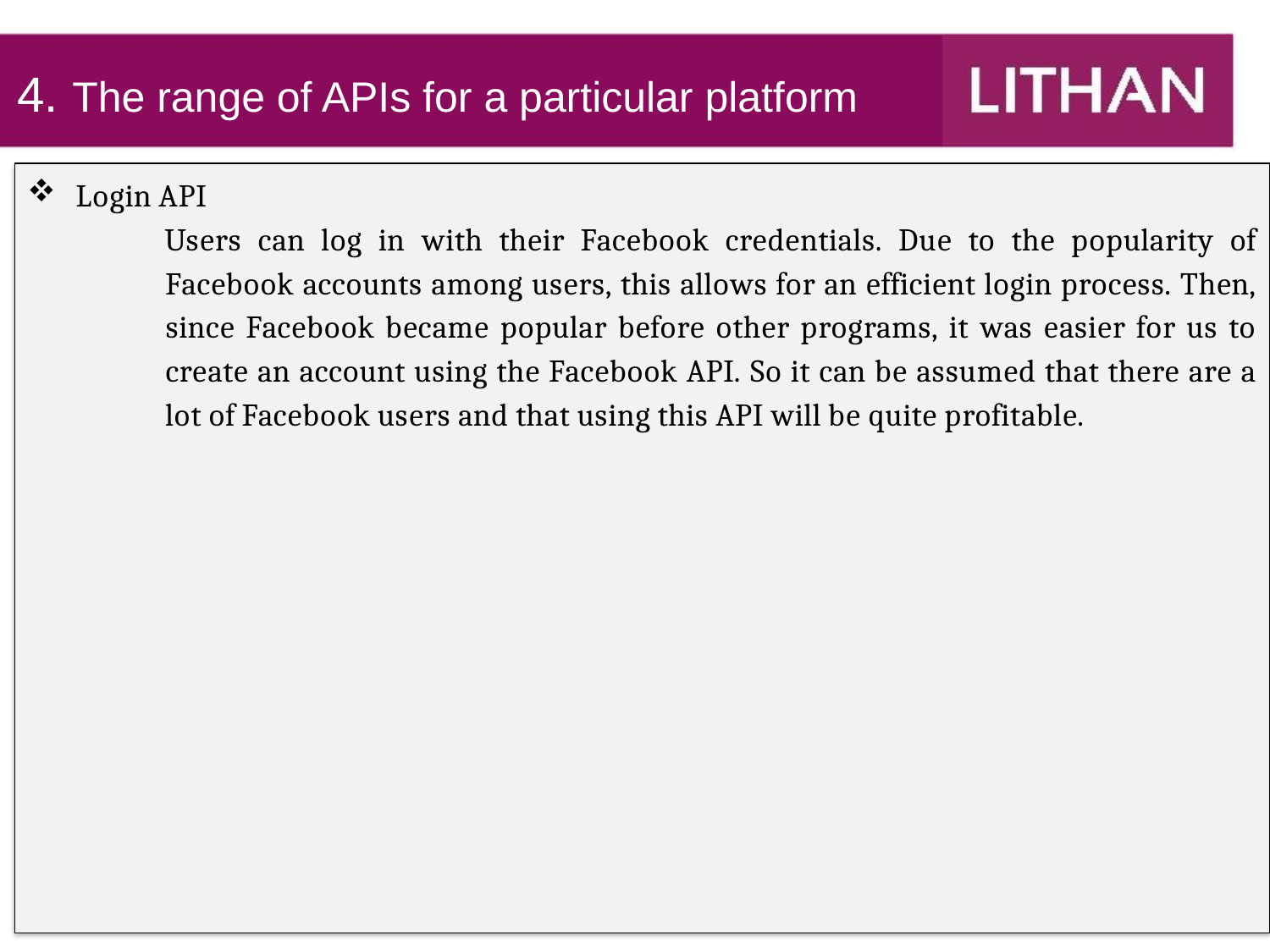

4. The range of APIs for a particular platform
Login API
Users can log in with their Facebook credentials. Due to the popularity of Facebook accounts among users, this allows for an efficient login process. Then, since Facebook became popular before other programs, it was easier for us to create an account using the Facebook API. So it can be assumed that there are a lot of Facebook users and that using this API will be quite profitable.